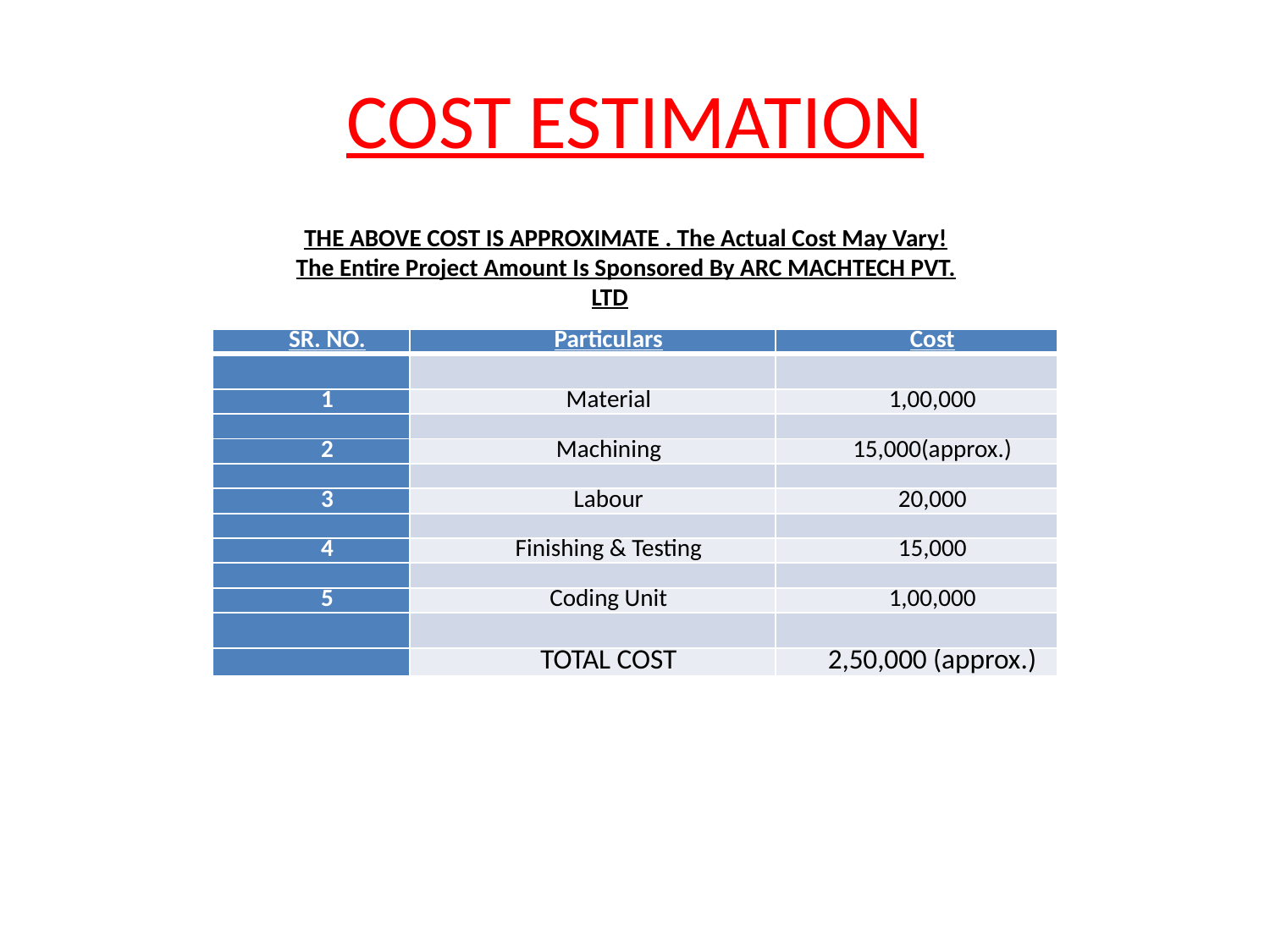

# COST ESTIMATION

THE ABOVE COST IS APPROXIMATE . The Actual Cost May Vary!
The Entire Project Amount Is Sponsored By ARC MACHTECH PVT. LTD
| SR. NO. | Particulars | Cost |
| --- | --- | --- |
|  |  |  |
| 1 | Material | 1,00,000 |
|  |  |  |
| 2 | Machining | 15,000(approx.) |
|  |  |  |
| 3 | Labour | 20,000 |
|  |  |  |
| 4 | Finishing & Testing | 15,000 |
|  |  |  |
| 5 | Coding Unit | 1,00,000 |
|  |  |  |
|  | TOTAL COST | 2,50,000 (approx.) |